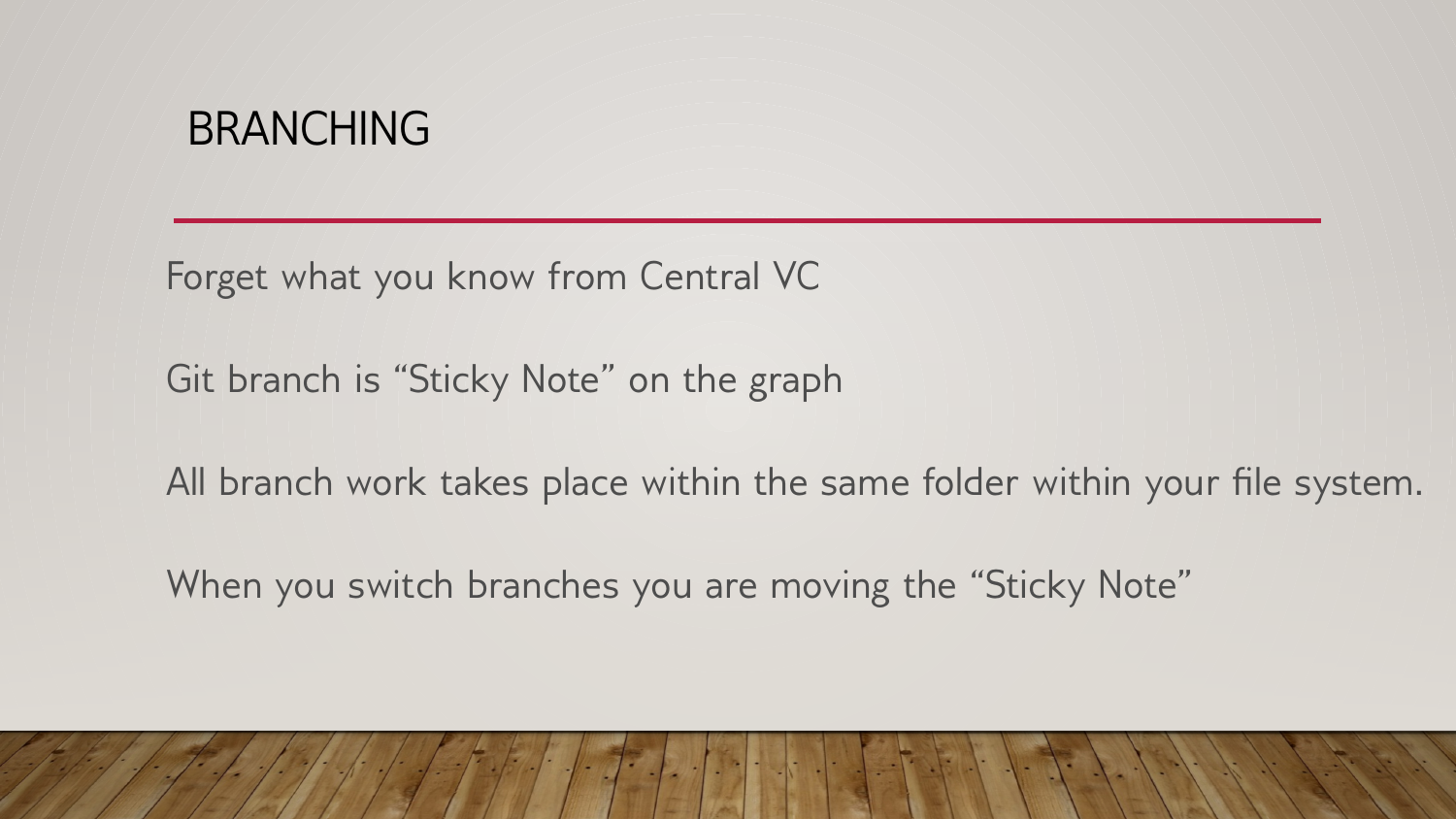

# Branching
Forget what you know from Central VC
Git branch is “Sticky Note” on the graph
All branch work takes place within the same folder within your file system.
When you switch branches you are moving the “Sticky Note”